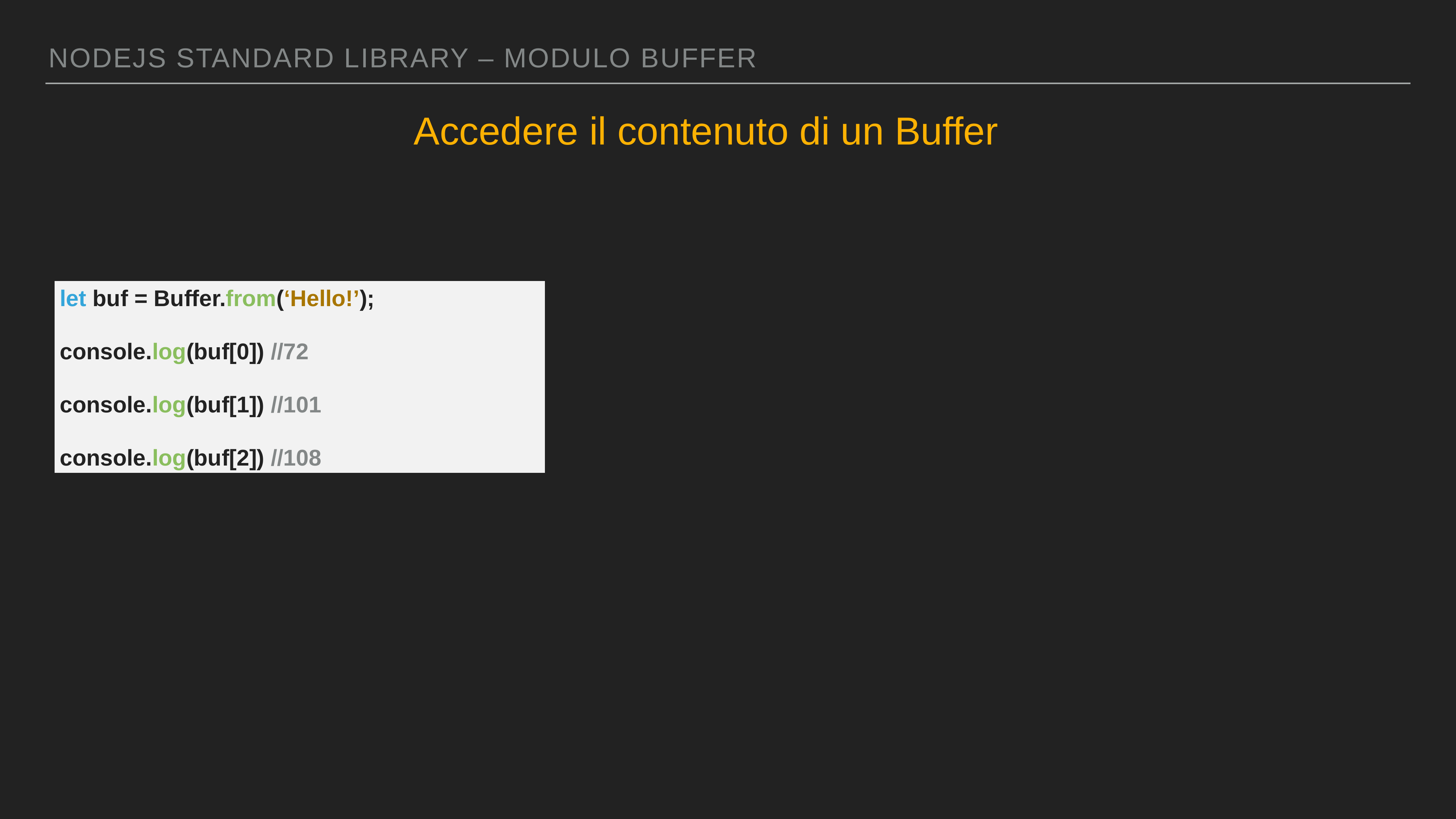

Nodejs standArd library – MODULO BUFFER
Accedere il contenuto di un Buffer

let buf = Buffer.from(‘Hello!’);
console.log(buf[0]) //72
console.log(buf[1]) //101
console.log(buf[2]) //108